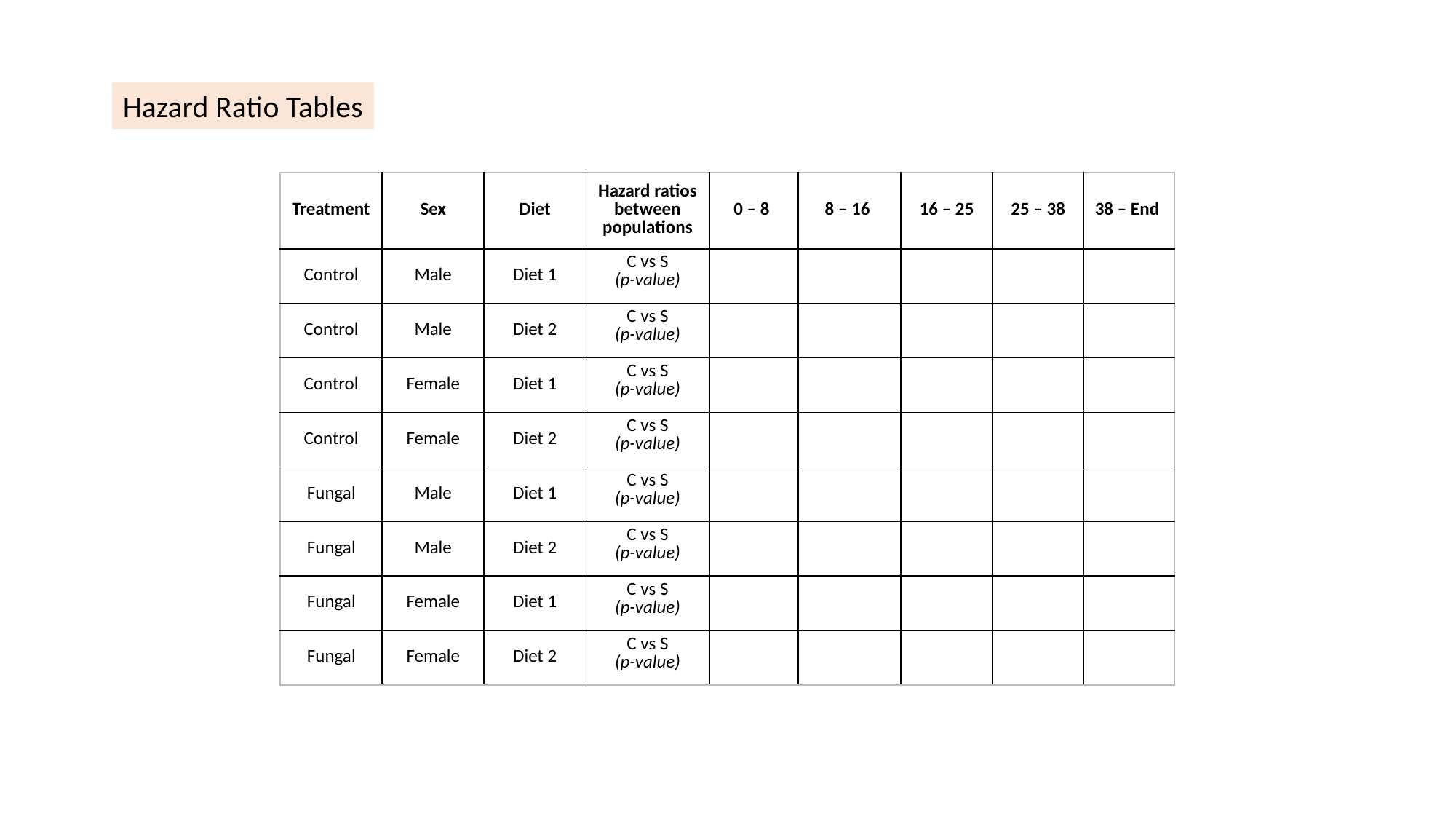

Hazard Ratio Tables
| Treatment | Sex | Diet | Hazard ratios between populations | 0 – 8 | 8 – 16 | 16 – 25 | 25 – 38 | 38 – End |
| --- | --- | --- | --- | --- | --- | --- | --- | --- |
| Control | Male | Diet 1 | C vs S (p-value) |  |  |  |  |  |
| Control | Male | Diet 2 | C vs S (p-value) |  |  |  |  |  |
| Control | Female | Diet 1 | C vs S (p-value) |  |  |  |  |  |
| Control | Female | Diet 2 | C vs S (p-value) |  |  |  |  |  |
| Fungal | Male | Diet 1 | C vs S (p-value) |  |  |  |  |  |
| Fungal | Male | Diet 2 | C vs S (p-value) |  |  |  |  |  |
| Fungal | Female | Diet 1 | C vs S (p-value) |  |  |  |  |  |
| Fungal | Female | Diet 2 | C vs S (p-value) |  |  |  |  |  |